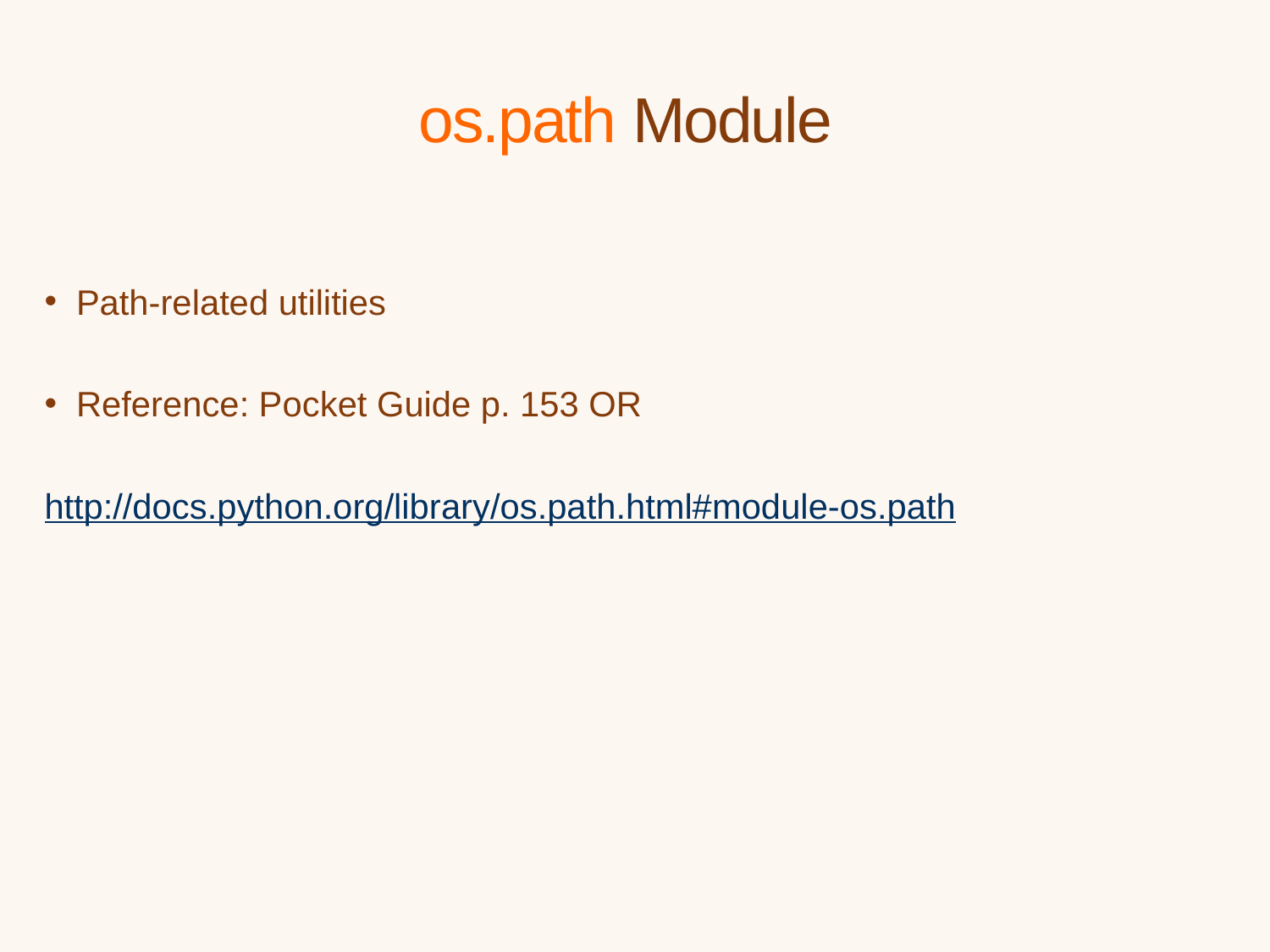

# os.path Module

Path-related utilities

Reference: Pocket Guide p. 153 OR

http://docs.python.org/library/os.path.html#module-os.path